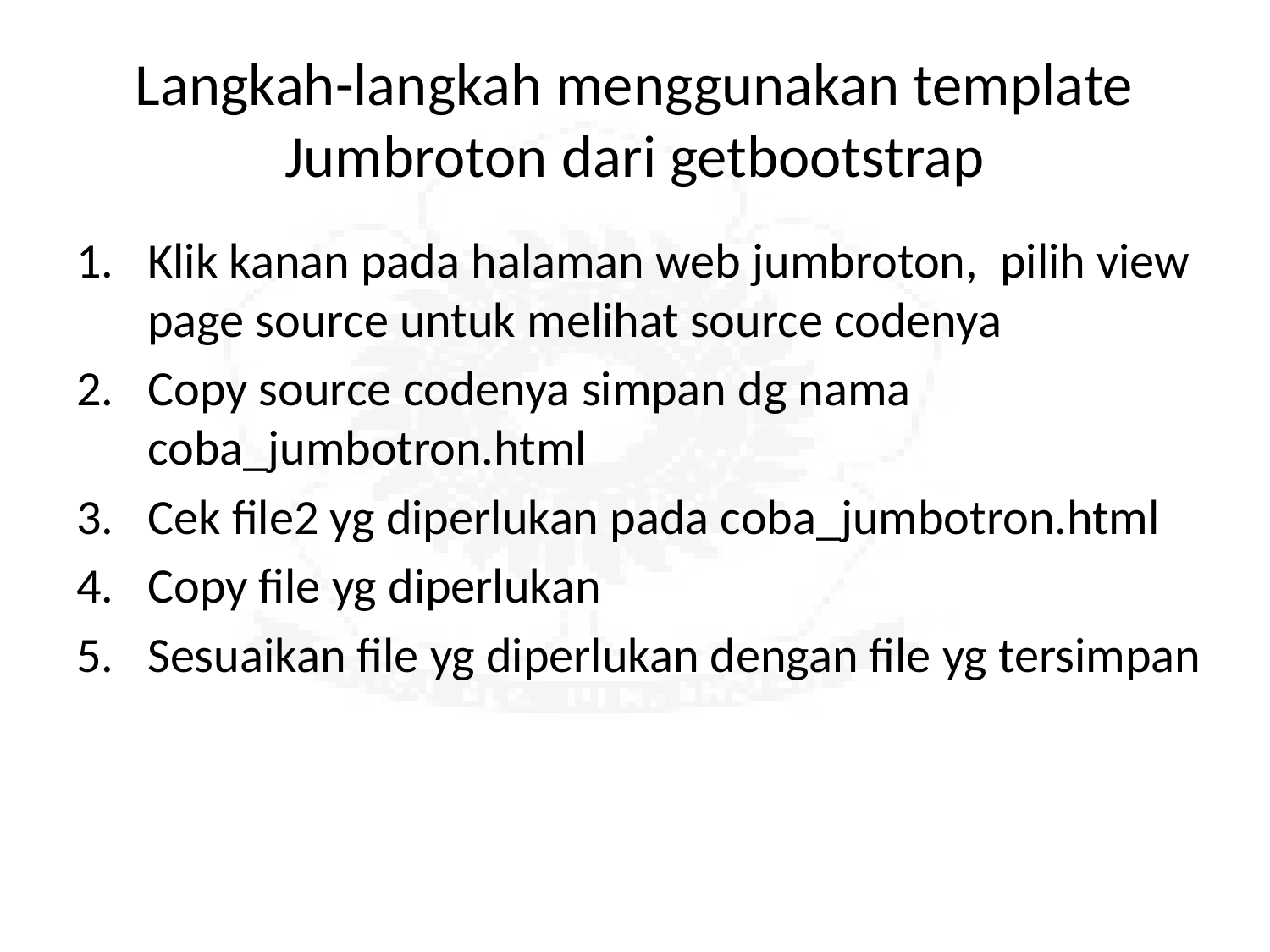

# Langkah-langkah menggunakan template Jumbroton dari getbootstrap
Klik kanan pada halaman web jumbroton,  pilih view page source untuk melihat source codenya
Copy source codenya simpan dg nama coba_jumbotron.html
Cek file2 yg diperlukan pada coba_jumbotron.html
Copy file yg diperlukan
Sesuaikan file yg diperlukan dengan file yg tersimpan